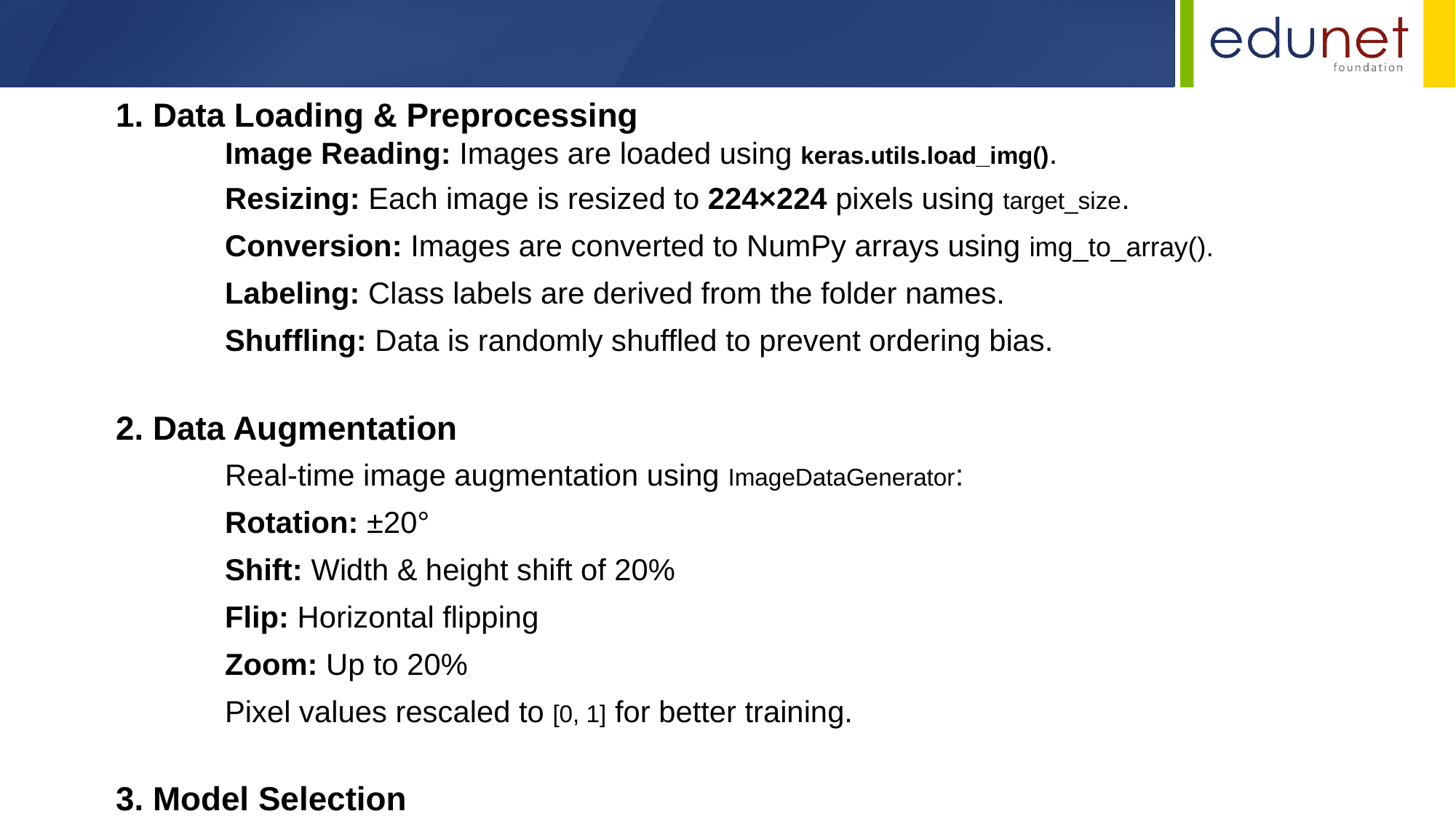

1. Data Loading & Preprocessing
	Image Reading: Images are loaded using keras.utils.load_img().
	Resizing: Each image is resized to 224×224 pixels using target_size.
	Conversion: Images are converted to NumPy arrays using img_to_array().
	Labeling: Class labels are derived from the folder names.
	Shuffling: Data is randomly shuffled to prevent ordering bias.

2. Data Augmentation
	Real-time image augmentation using ImageDataGenerator:
	Rotation: ±20°
	Shift: Width & height shift of 20%
	Flip: Horizontal flipping
	Zoom: Up to 20%
	Pixel values rescaled to [0, 1] for better training.

3. Model Selection
	Used EfficientNetV2B2, a lightweight and accurate pretrained model.
	Pretrained weights from ImageNet, with include_top=False.